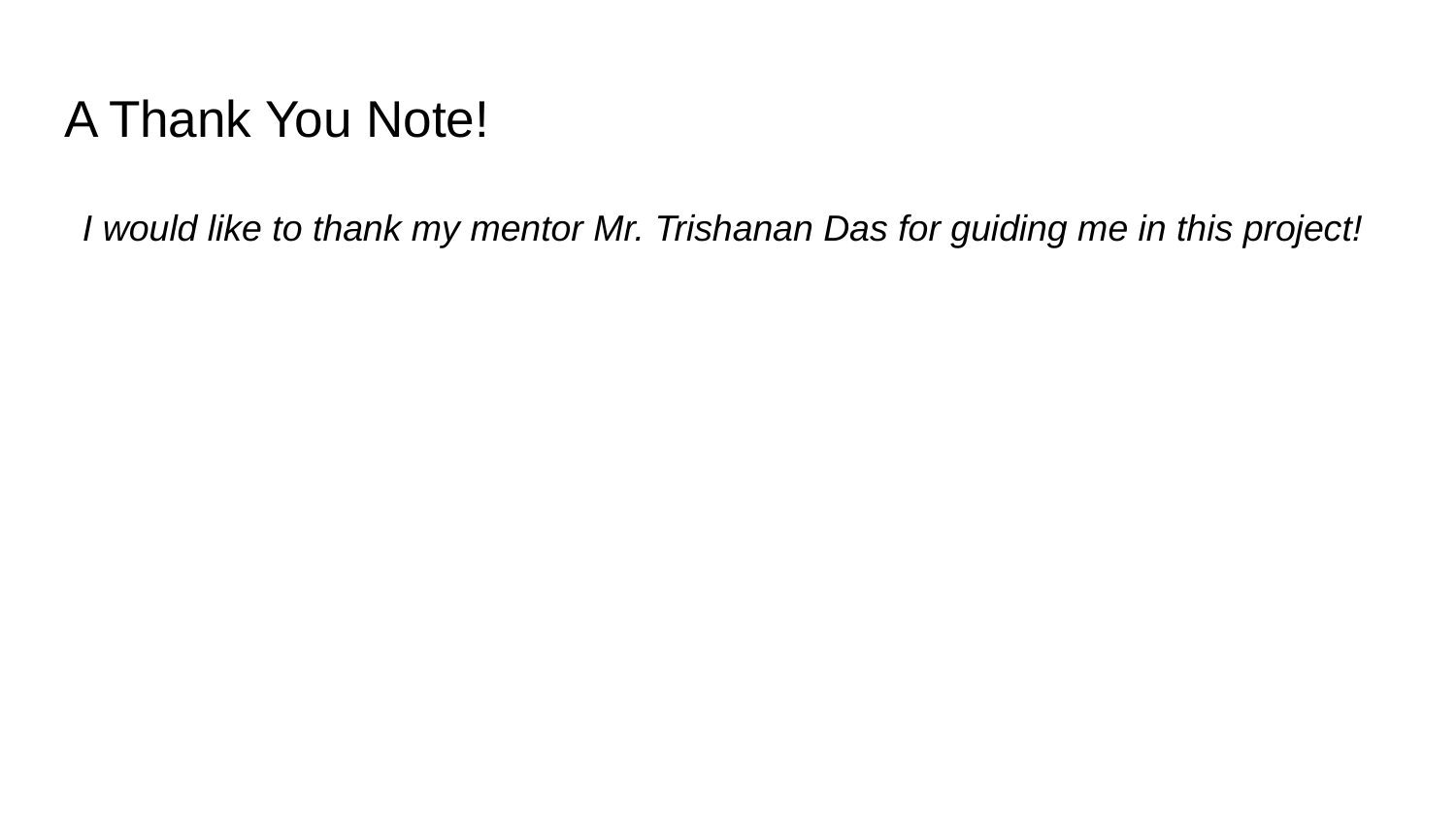

# A Thank You Note!
I would like to thank my mentor Mr. Trishanan Das for guiding me in this project!